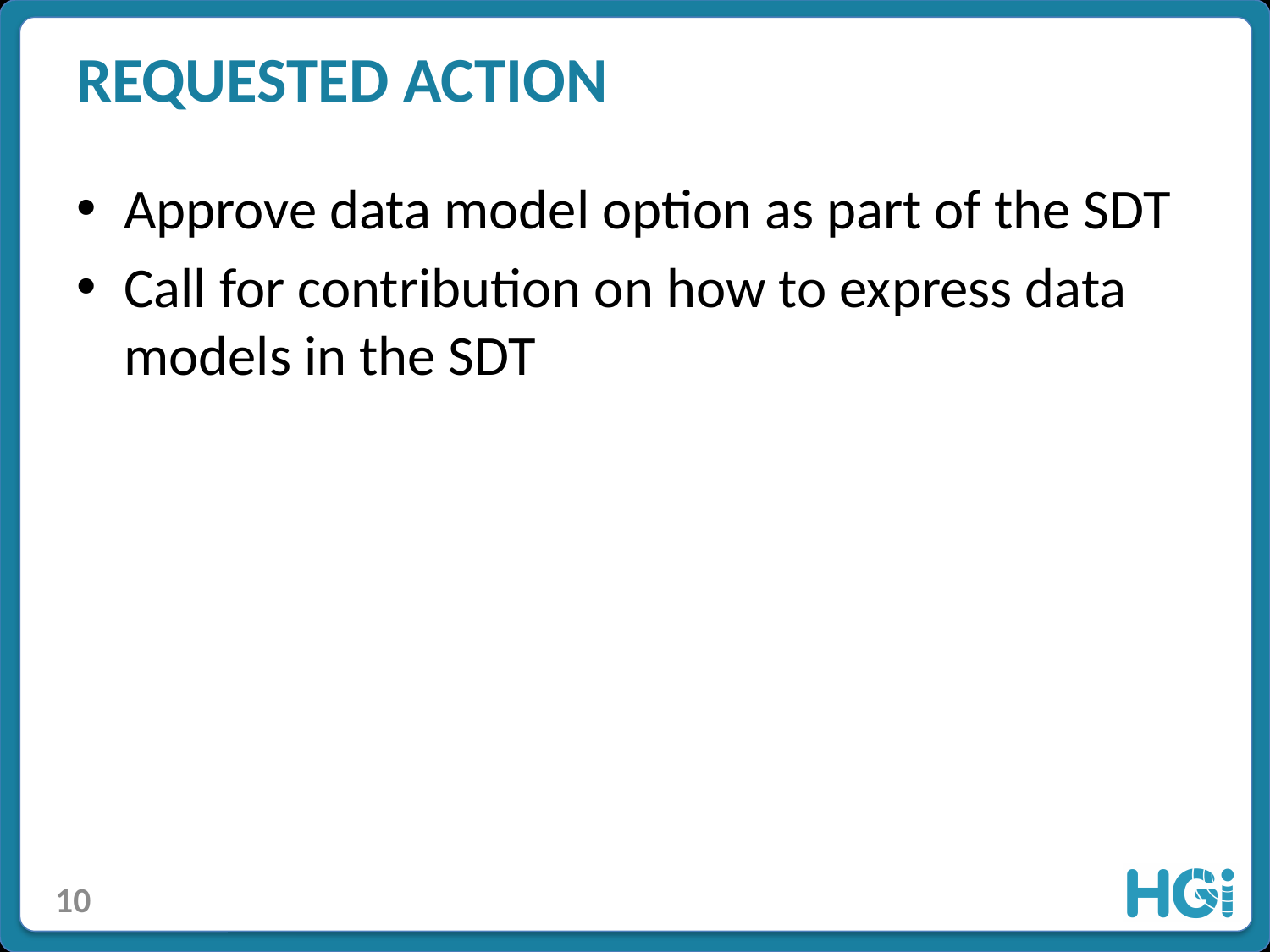

# Requested action
Approve data model option as part of the SDT
Call for contribution on how to express data models in the SDT